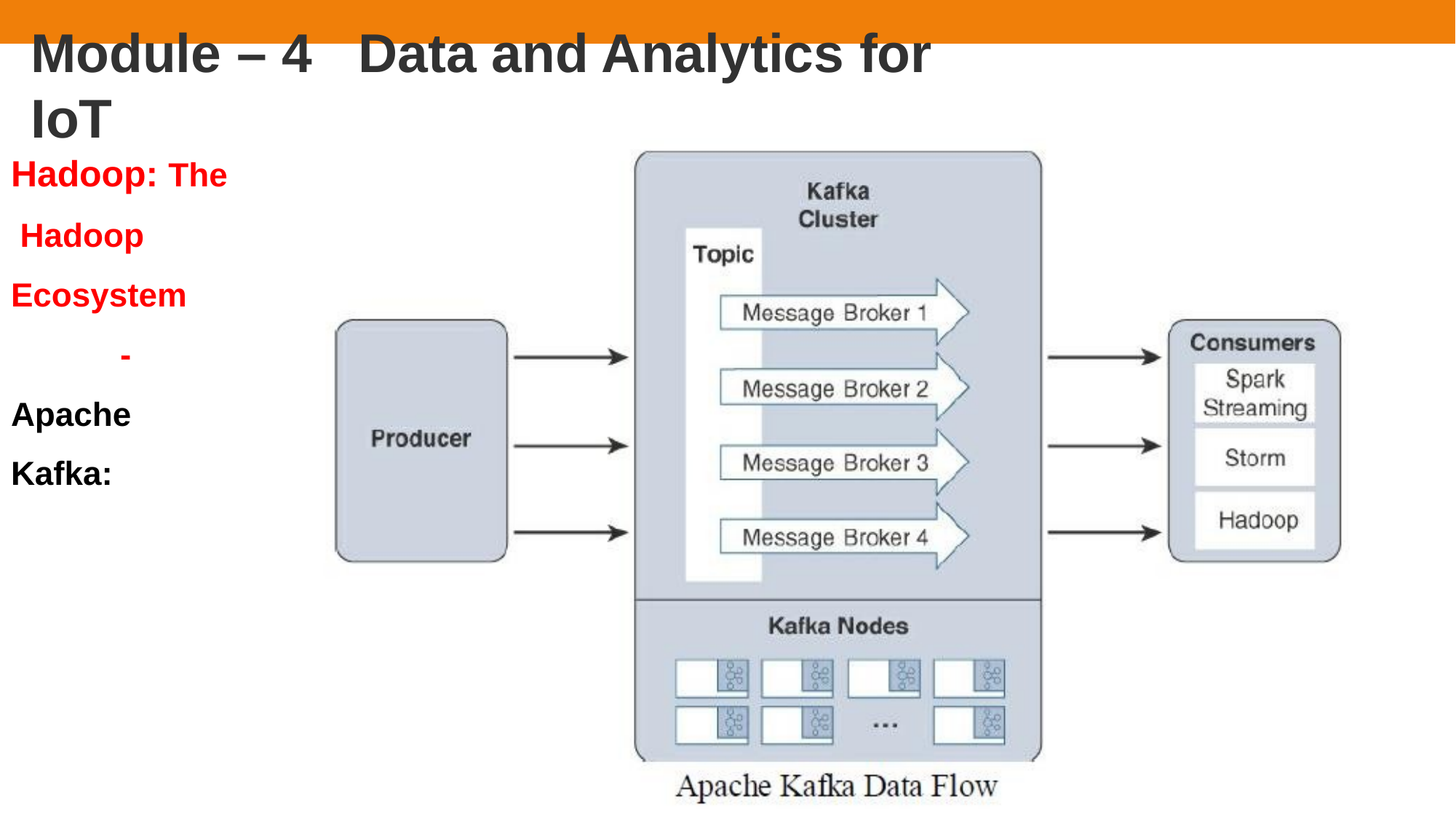

# Module – 4	Data and Analytics for IoT
Hadoop: The  Hadoop  Ecosystem	-  Apache  Kafka:

Dr. Syed Mustafa, HKBKCE.
106